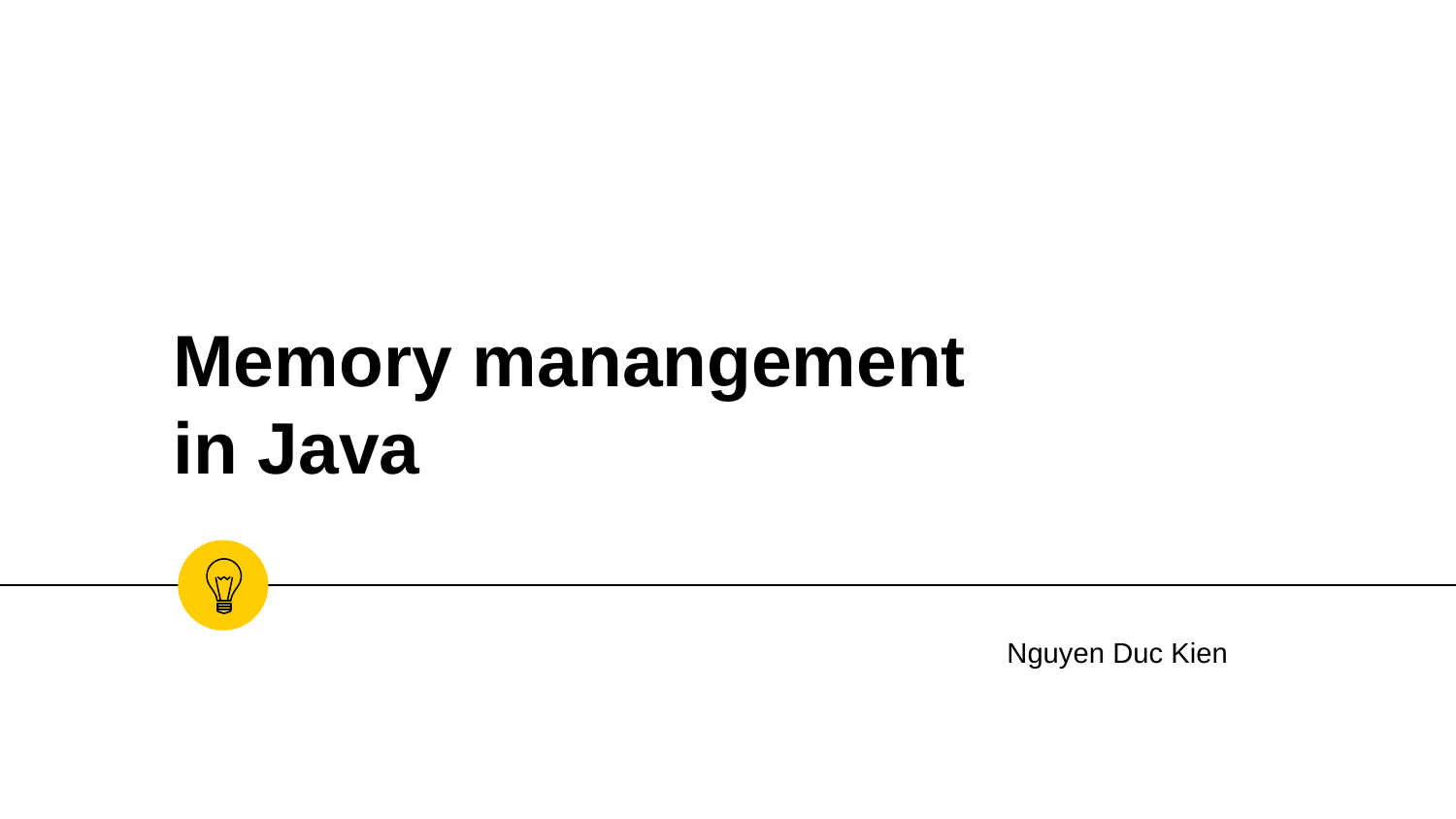

# Memory manangement in Java

Nguyen Duc Kien